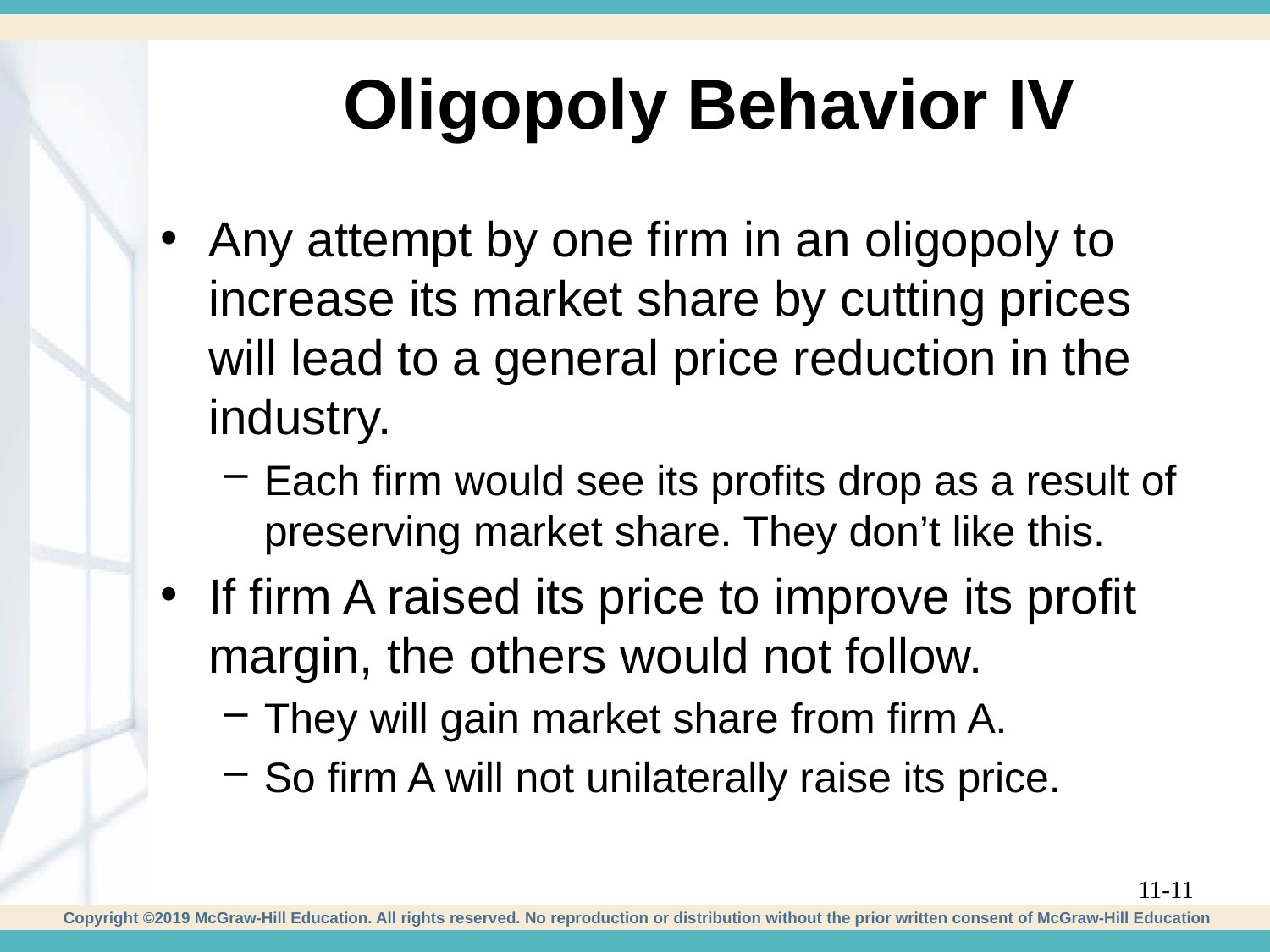

# Oligopoly Behavior IV
Any attempt by one firm in an oligopoly to increase its market share by cutting prices will lead to a general price reduction in the industry.
Each firm would see its profits drop as a result of preserving market share. They don’t like this.
If firm A raised its price to improve its profit margin, the others would not follow.
They will gain market share from firm A.
So firm A will not unilaterally raise its price.
11-11